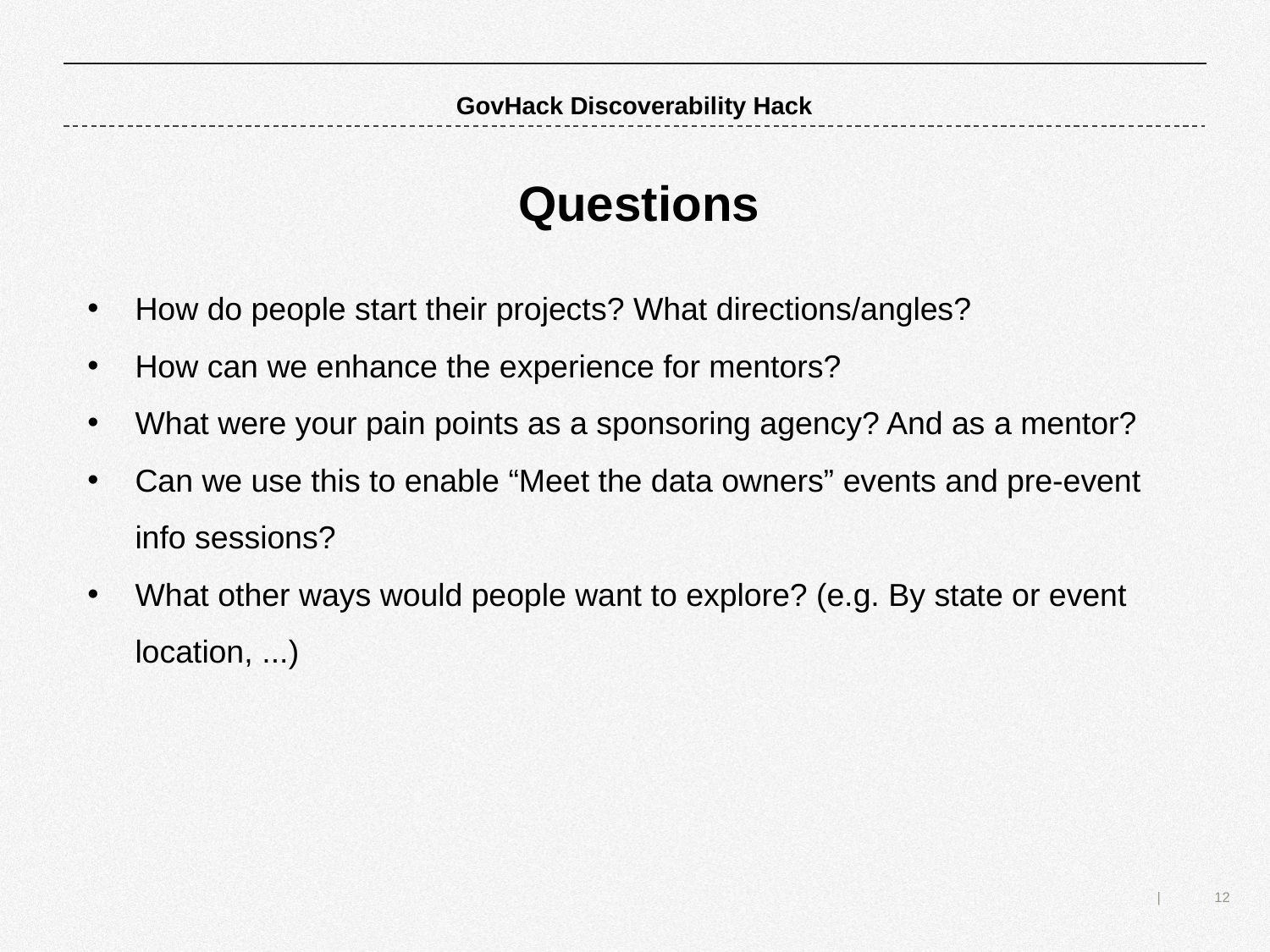

GovHack Discoverability Hack
Questions

How do people start their projects? What directions/angles?
How can we enhance the experience for mentors?
What were your pain points as a sponsoring agency? And as a mentor?
Can we use this to enable “Meet the data owners” events and pre-event info sessions?
What other ways would people want to explore? (e.g. By state or event location, ...)